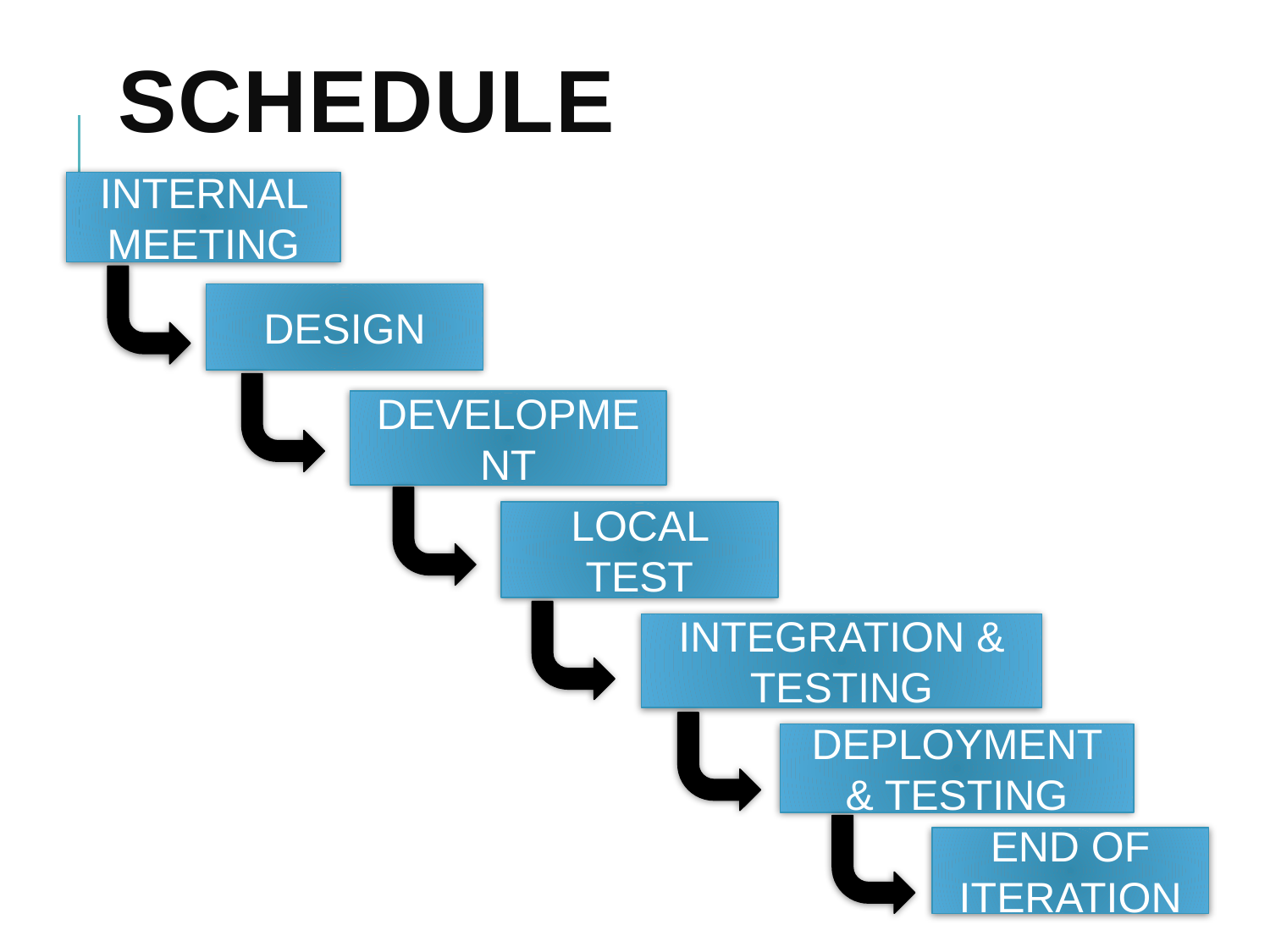

# Schedule
INTERNAL MEETING

DESIGN

DEVELOPMENT

LOCAL TEST

INTEGRATION & TESTING

DEPLOYMENT & TESTING

END OF ITERATION